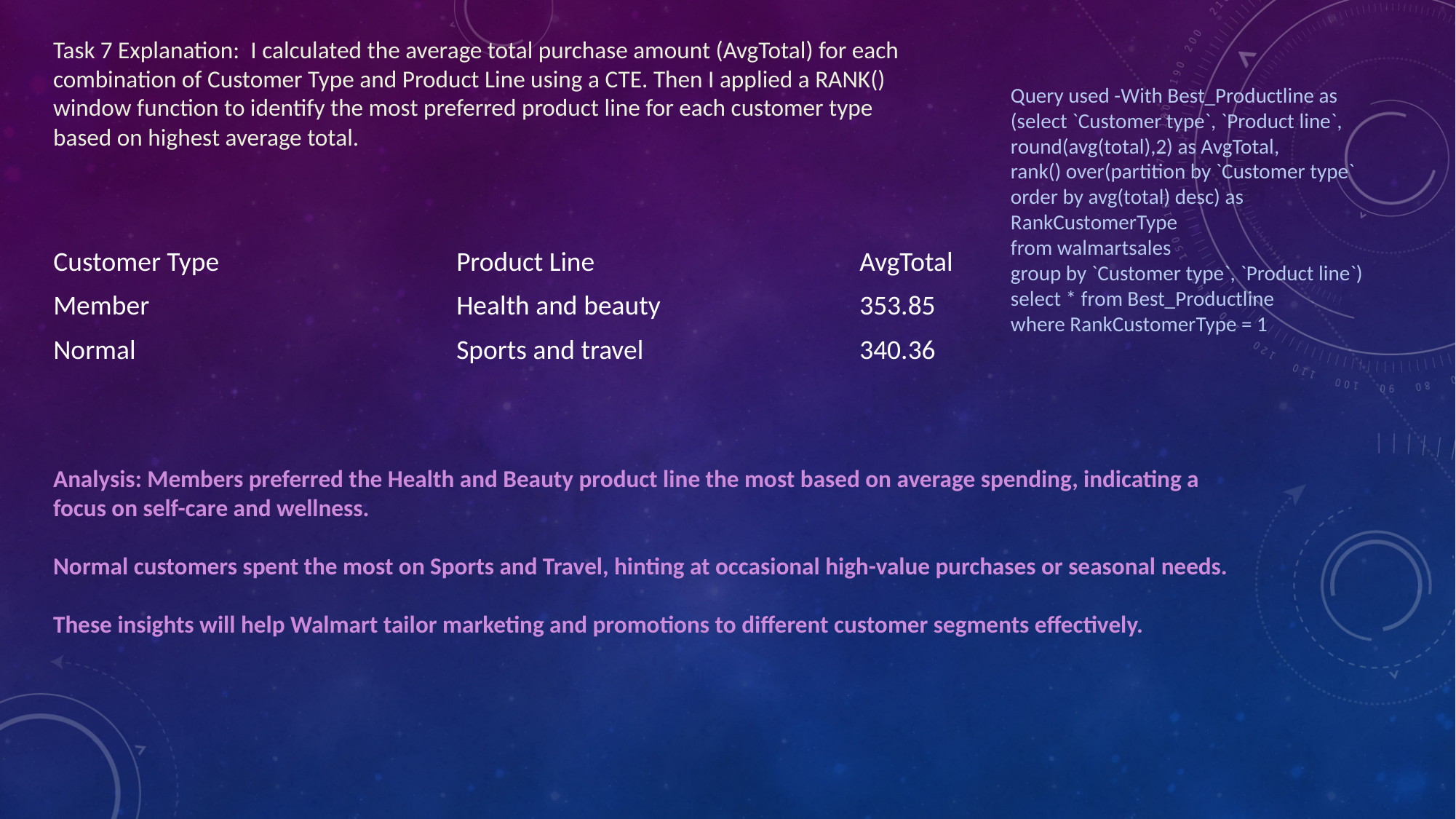

Task 7 Explanation:  I calculated the average total purchase amount (AvgTotal) for each combination of Customer Type and Product Line using a CTE. Then I applied a RANK() window function to identify the most preferred product line for each customer type based on highest average total.
Query used -With Best_Productline as
(select `Customer type`, `Product line`, round(avg(total),2) as AvgTotal,
rank() over(partition by `Customer type` order by avg(total) desc) as RankCustomerType
from walmartsales
group by `Customer type`, `Product line`)
select * from Best_Productline
where RankCustomerType = 1
| Customer Type | Product Line | AvgTotal |
| --- | --- | --- |
| Member | Health and beauty | 353.85 |
| Normal | Sports and travel | 340.36 |
Analysis: Members preferred the Health and Beauty product line the most based on average spending, indicating a focus on self-care and wellness.

Normal customers spent the most on Sports and Travel, hinting at occasional high-value purchases or seasonal needs.

These insights will help Walmart tailor marketing and promotions to different customer segments effectively.